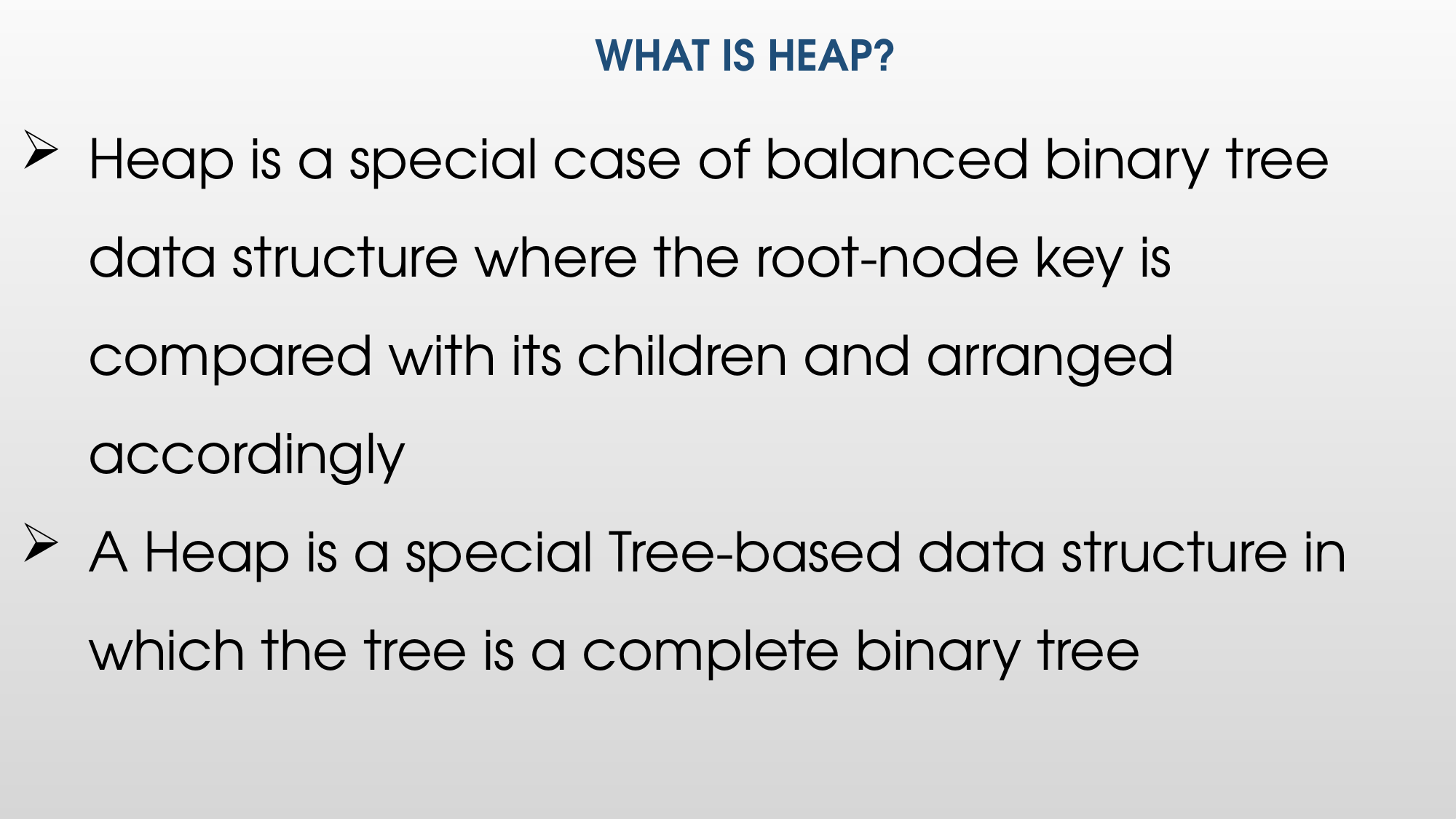

# What is Heap?
Heap is a special case of balanced binary tree data structure where the root-node key is compared with its children and arranged accordingly
A Heap is a special Tree-based data structure in which the tree is a complete binary tree